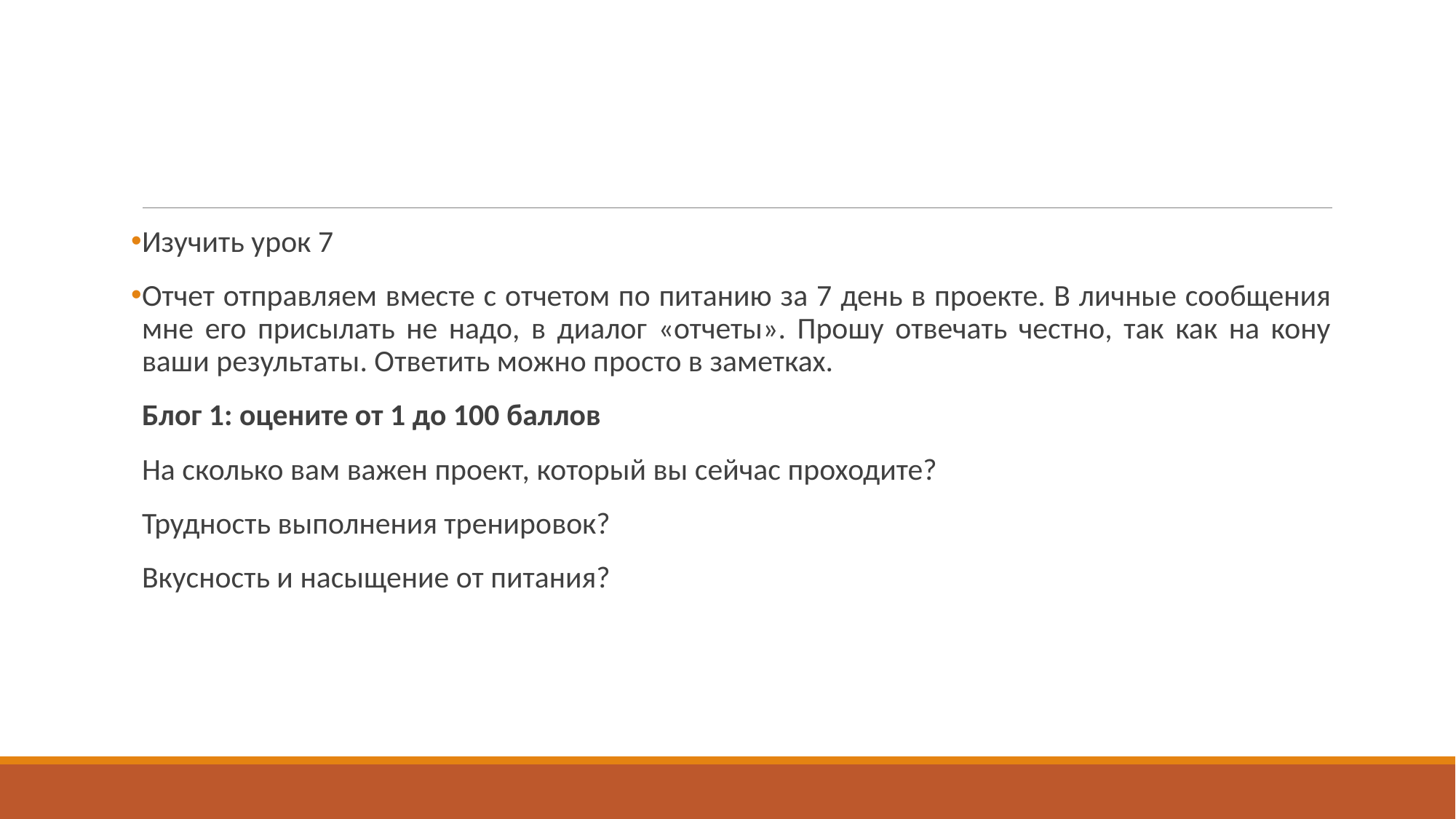

#
Изучить урок 7
Отчет отправляем вместе с отчетом по питанию за 7 день в проекте. В личные сообщения мне его присылать не надо, в диалог «отчеты». Прошу отвечать честно, так как на кону ваши результаты. Ответить можно просто в заметках.
Блог 1: оцените от 1 до 100 баллов
На сколько вам важен проект, который вы сейчас проходите?
Трудность выполнения тренировок?
Вкусность и насыщение от питания?